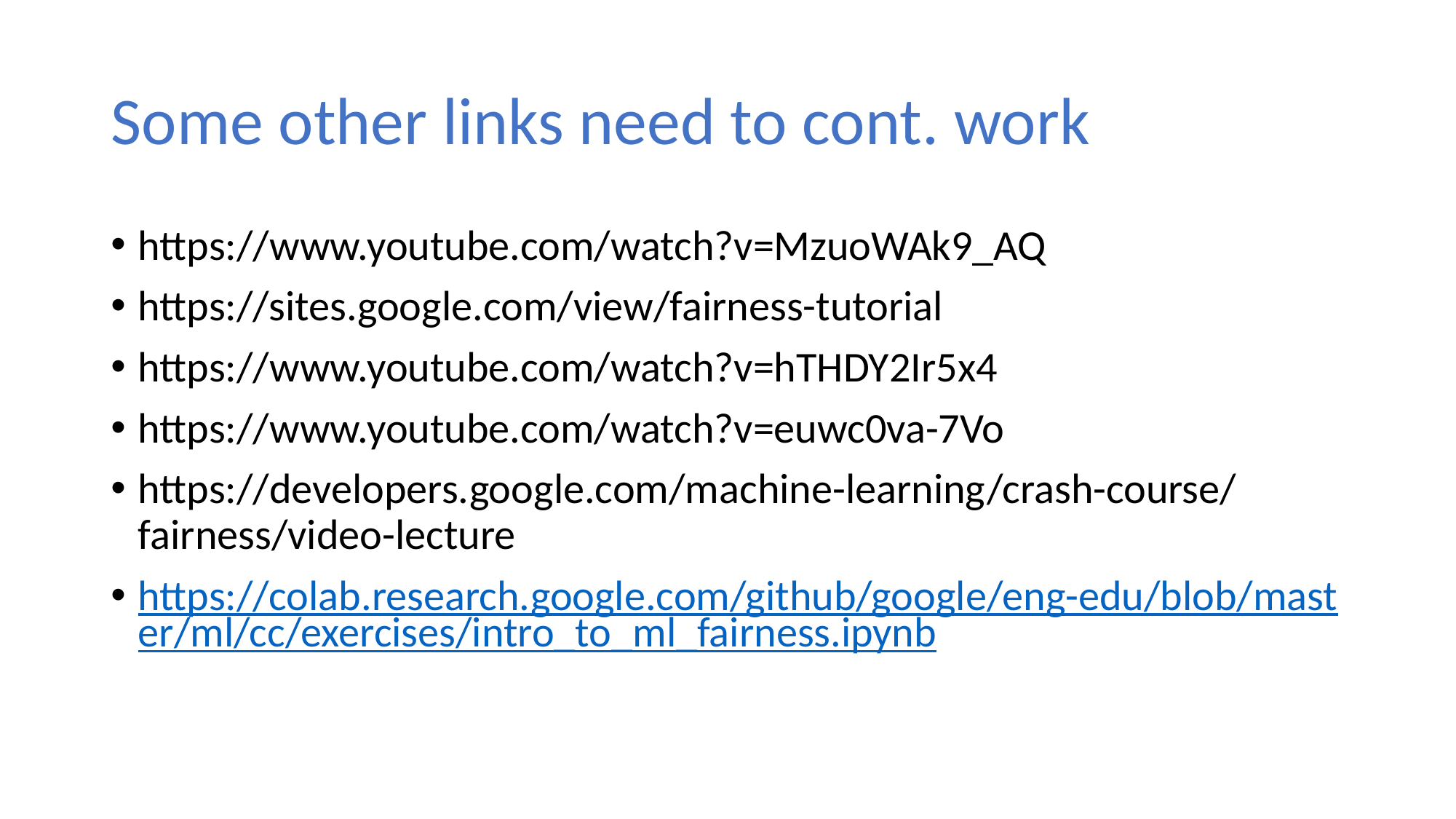

# Some other links need to cont. work
https://www.youtube.com/watch?v=MzuoWAk9_AQ
https://sites.google.com/view/fairness-tutorial
https://www.youtube.com/watch?v=hTHDY2Ir5x4
https://www.youtube.com/watch?v=euwc0va-7Vo
https://developers.google.com/machine-learning/crash-course/fairness/video-lecture
https://colab.research.google.com/github/google/eng-edu/blob/master/ml/cc/exercises/intro_to_ml_fairness.ipynb